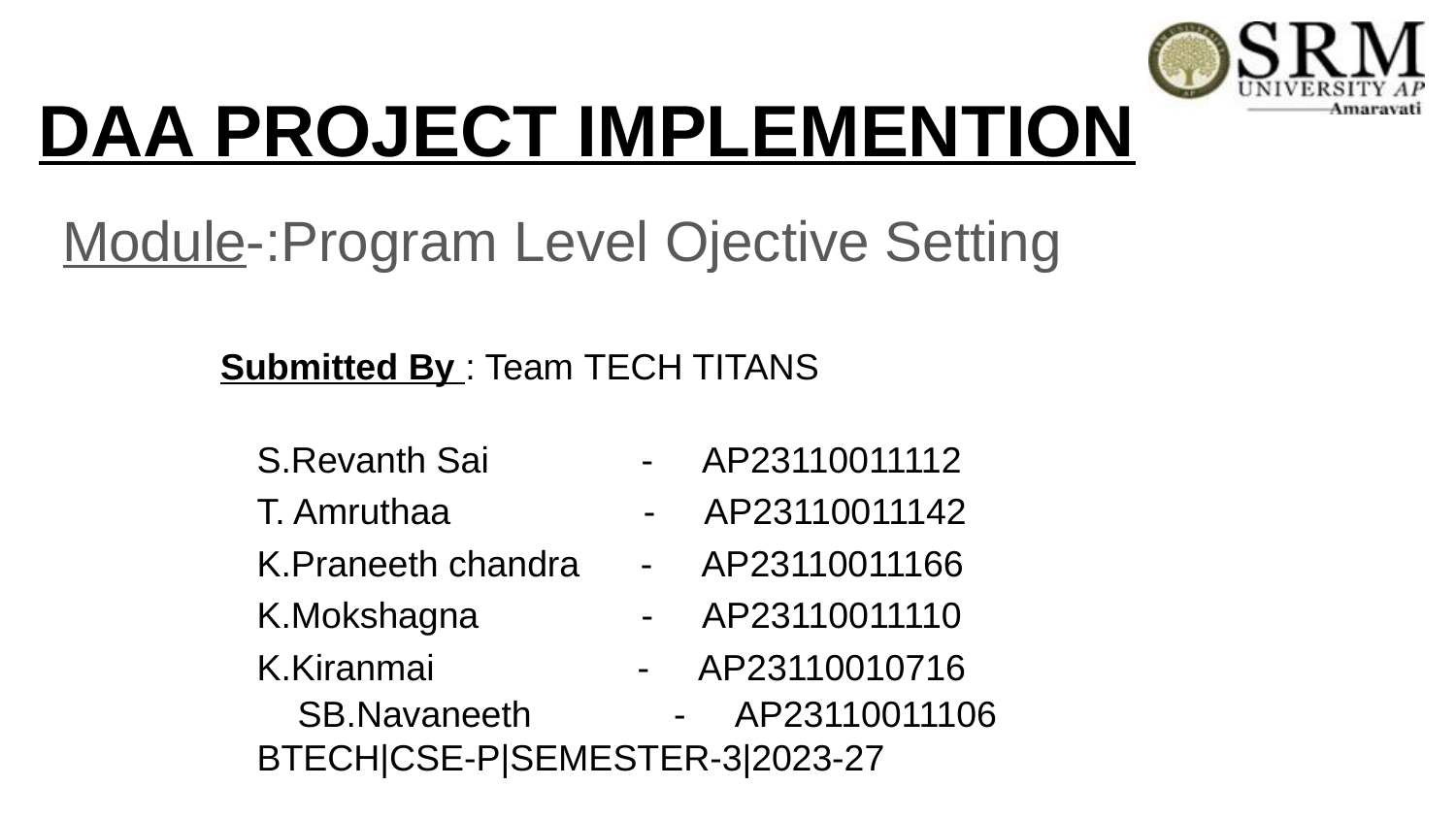

# DAA PROJECT IMPLEMENTION
Module-:Program Level Ojective Setting
Submitted By : Team TECH TITANS

S.Revanth Sai               -     AP23110011112
T. Amruthaa                   -     AP23110011142
K.Praneeth chandra      -     AP23110011166
K.Mokshagna                -     AP23110011110
K.Kiranmai                    -     AP23110010716
    SB.Navaneeth              -     AP23110011106
BTECH|CSE-P|SEMESTER-3|2023-27